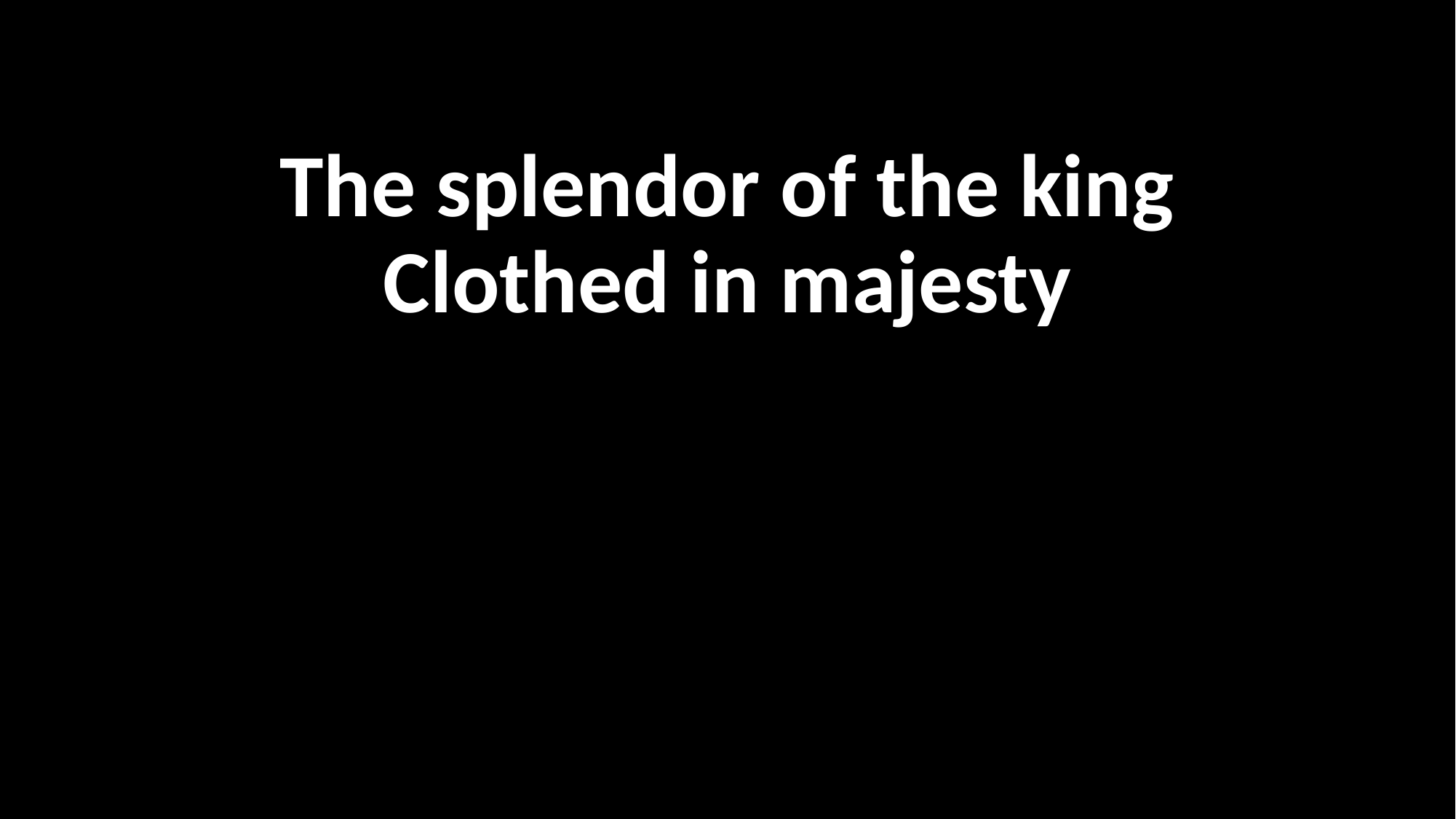

The splendor of the king
Clothed in majesty